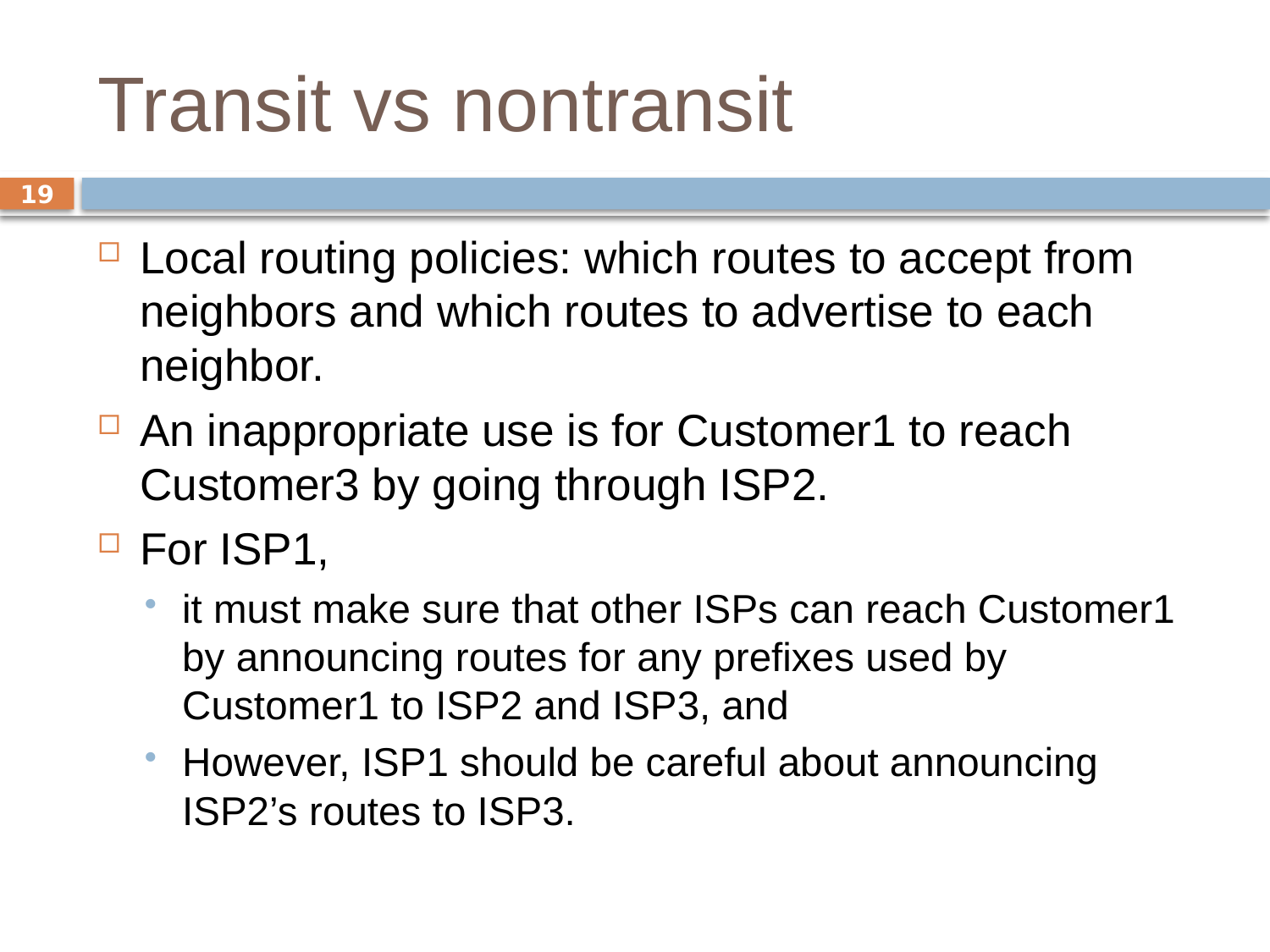

# Transit vs nontransit
19
Local routing policies: which routes to accept from neighbors and which routes to advertise to each neighbor.
An inappropriate use is for Customer1 to reach Customer3 by going through ISP2.
For ISP1,
it must make sure that other ISPs can reach Customer1 by announcing routes for any prefixes used by Customer1 to ISP2 and ISP3, and
However, ISP1 should be careful about announcing ISP2’s routes to ISP3.